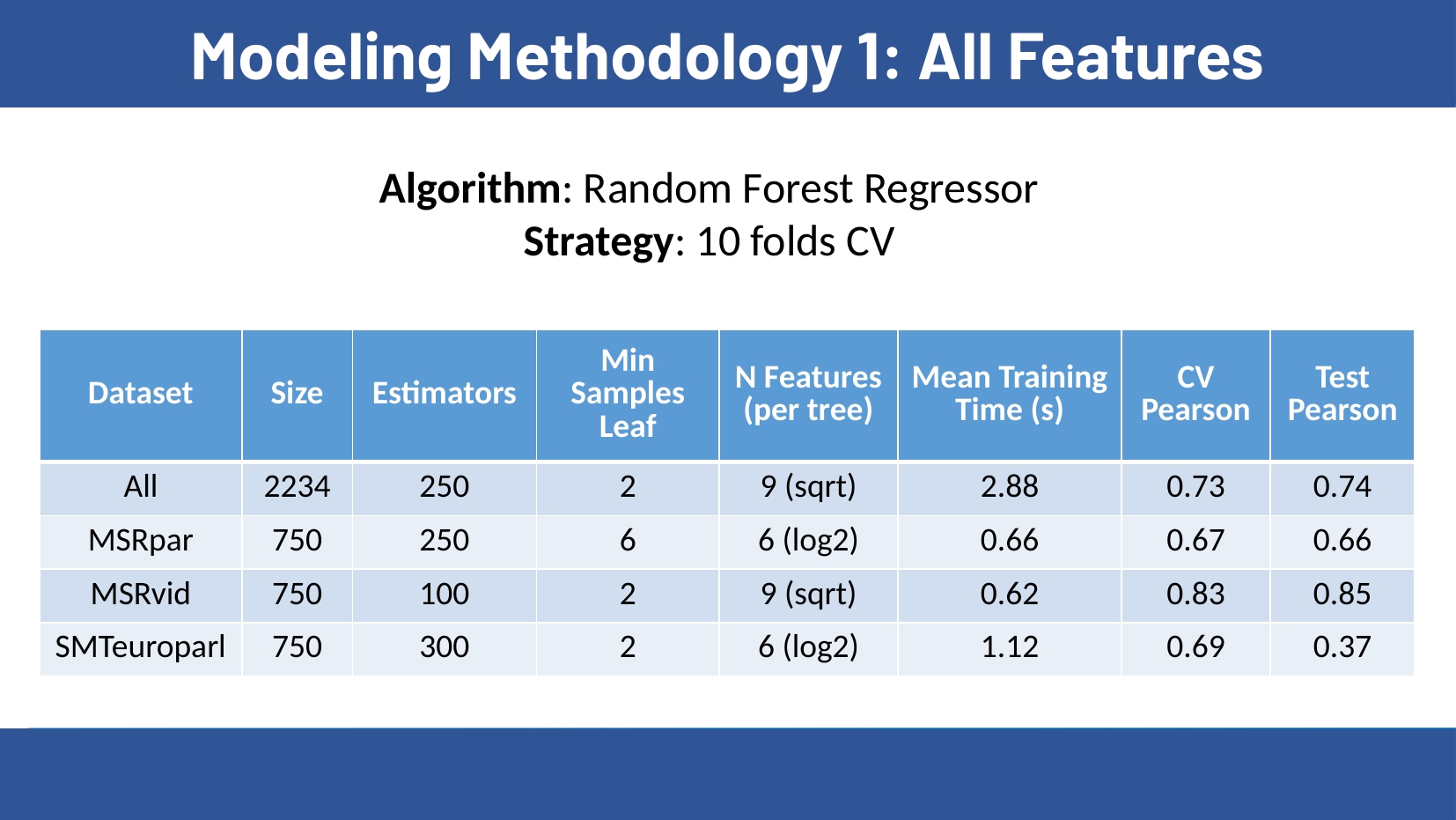

Modeling Methodology 1: All Features
Algorithm: Random Forest Regressor
Strategy: 10 folds CV
| Dataset | Size | Estimators | Min Samples Leaf | N Features (per tree) | Mean Training Time (s) | CV Pearson | Test Pearson |
| --- | --- | --- | --- | --- | --- | --- | --- |
| All | 2234 | 250 | 2 | 9 (sqrt) | 2.88 | 0.73 | 0.74 |
| MSRpar | 750 | 250 | 6 | 6 (log2) | 0.66 | 0.67 | 0.66 |
| MSRvid | 750 | 100 | 2 | 9 (sqrt) | 0.62 | 0.83 | 0.85 |
| SMTeuroparl | 750 | 300 | 2 | 6 (log2) | 1.12 | 0.69 | 0.37 |